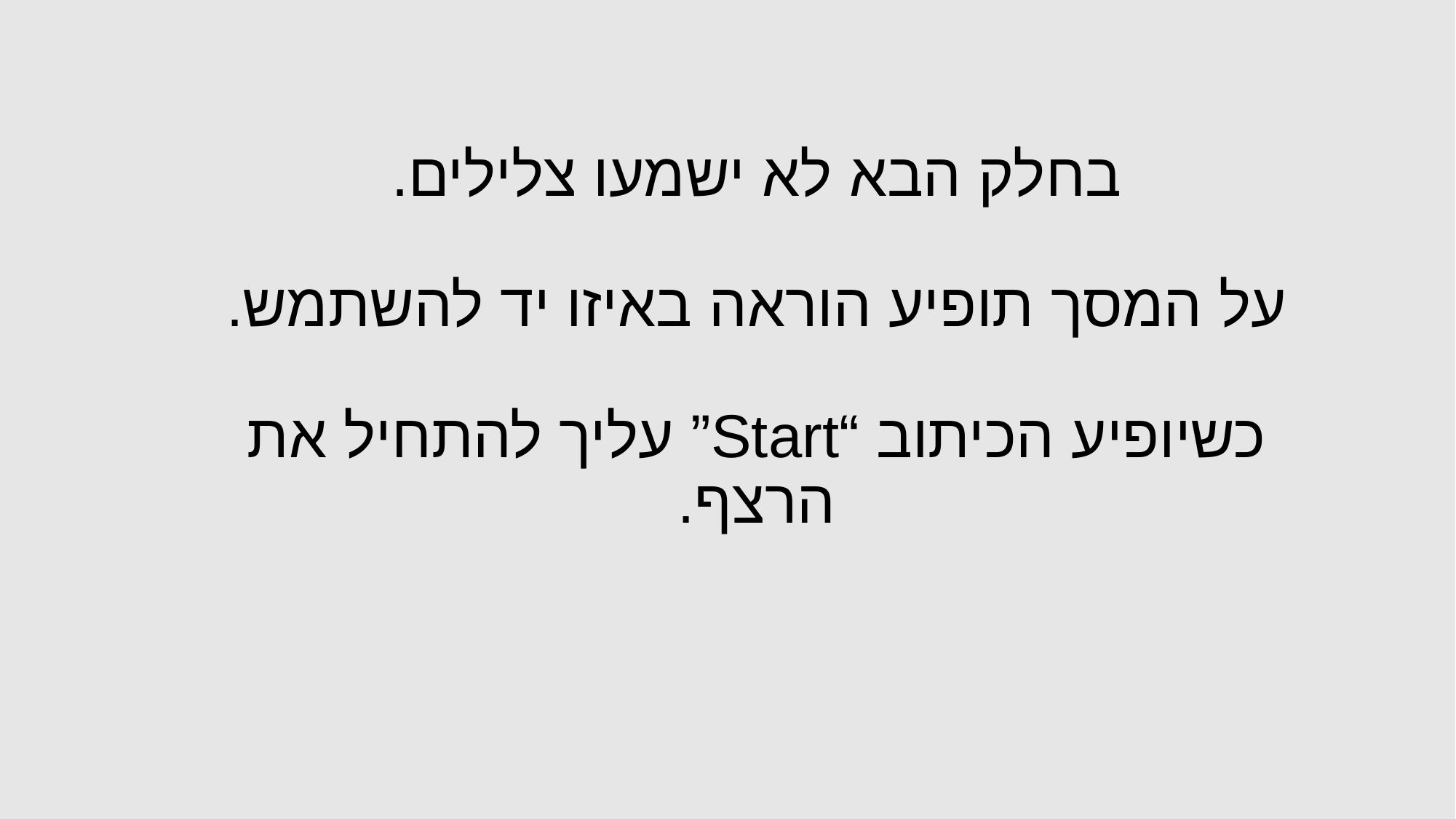

# בחלק הבא לא ישמעו צלילים. על המסך תופיע הוראה באיזו יד להשתמש. כשיופיע הכיתוב “Start” עליך להתחיל את הרצף.